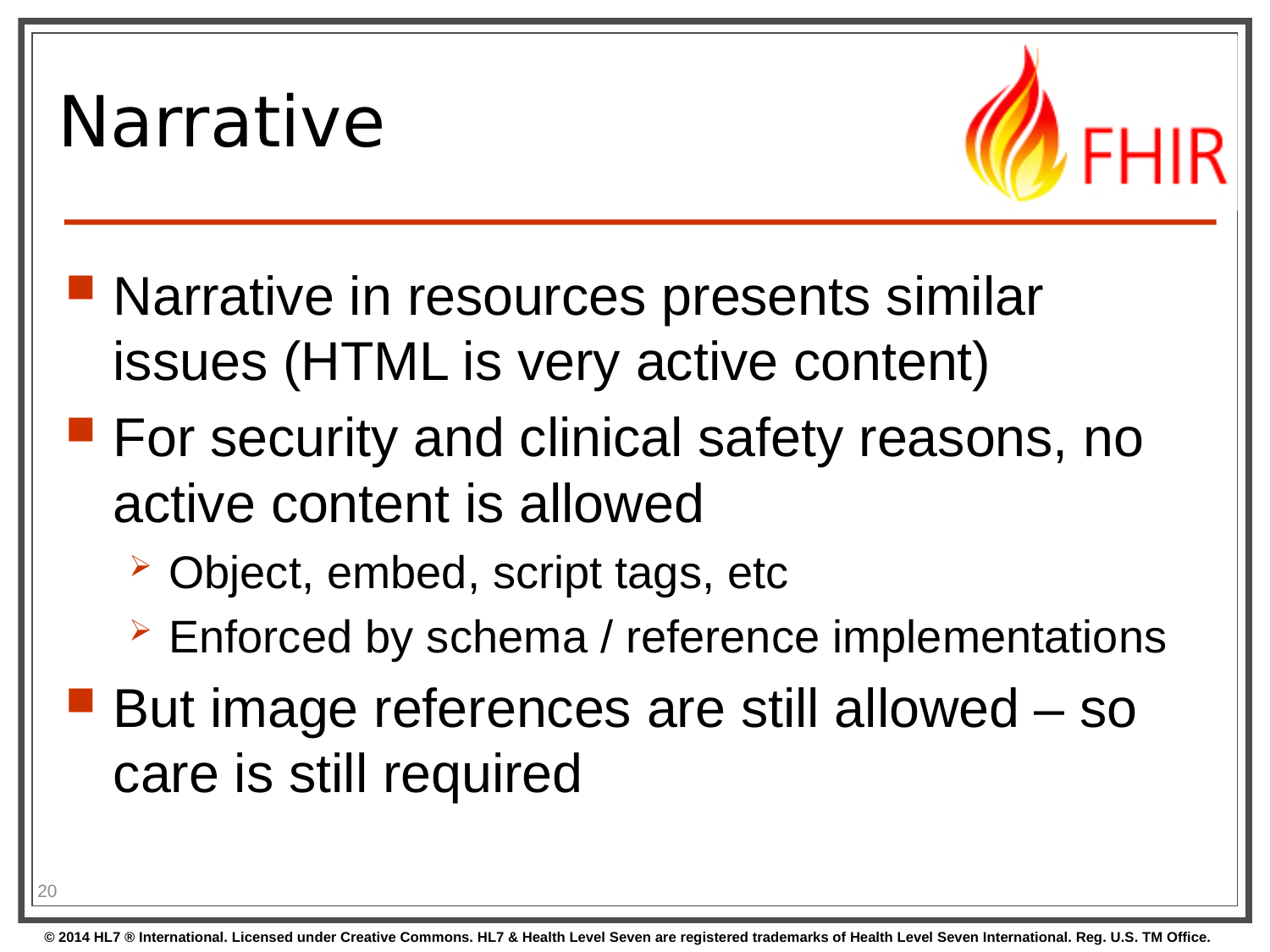

# Narrative
Narrative in resources presents similar issues (HTML is very active content)
For security and clinical safety reasons, no active content is allowed
Object, embed, script tags, etc
Enforced by schema / reference implementations
But image references are still allowed – so care is still required
20